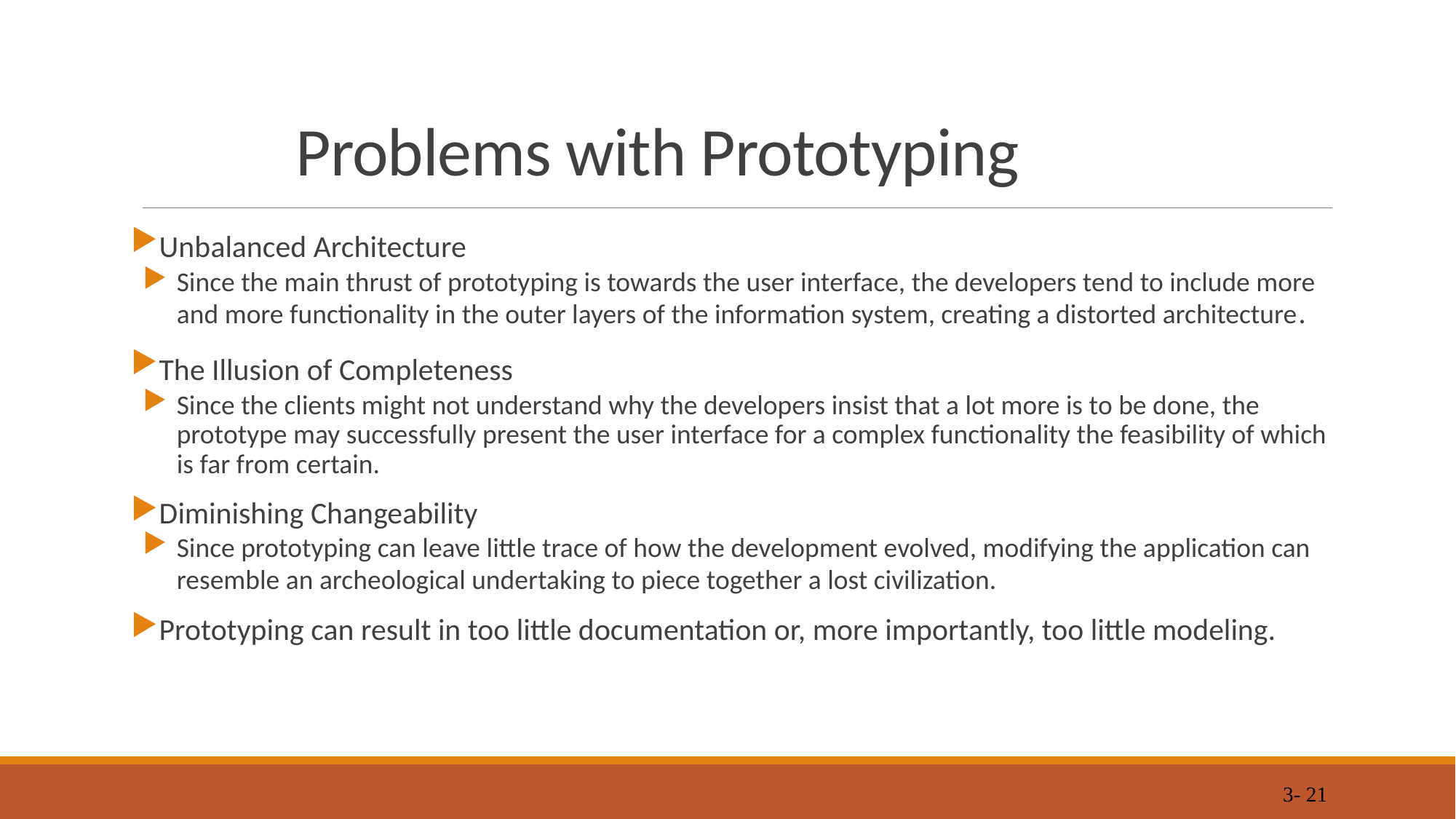

# Problems with Prototyping
Unbalanced Architecture
Since the main thrust of prototyping is towards the user interface, the developers tend to include more and more functionality in the outer layers of the information system, creating a distorted architecture.
The Illusion of Completeness
Since the clients might not understand why the developers insist that a lot more is to be done, the prototype may successfully present the user interface for a complex functionality the feasibility of which is far from certain.
Diminishing Changeability
Since prototyping can leave little trace of how the development evolved, modifying the application can resemble an archeological undertaking to piece together a lost civilization.
Prototyping can result in too little documentation or, more importantly, too little modeling.
  3- 21